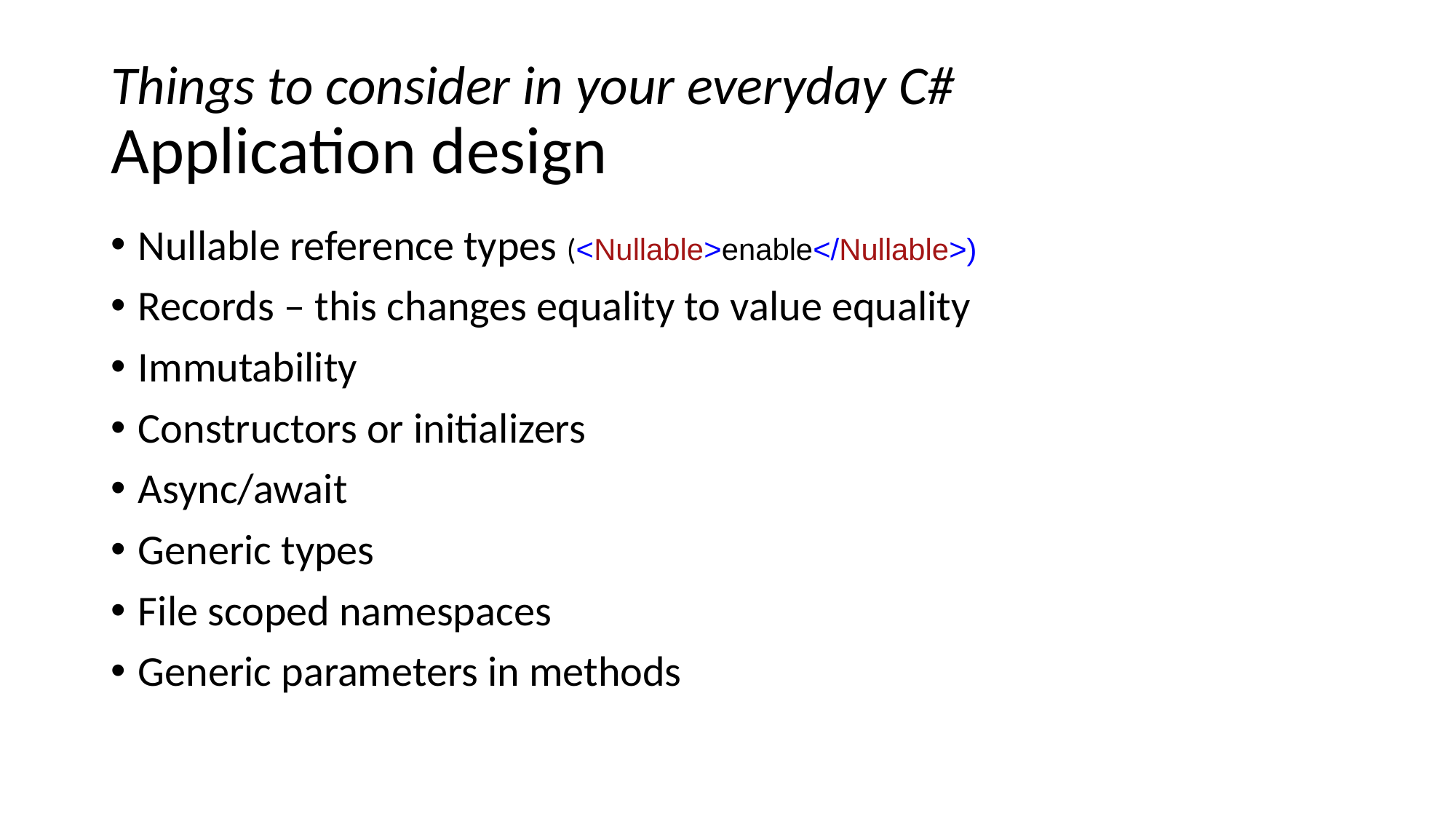

# Things to consider in your everyday C# Application design
Nullable reference types (<Nullable>enable</Nullable>)
Records – this changes equality to value equality
Immutability
Constructors or initializers
Async/await
Generic types
File scoped namespaces
Generic parameters in methods